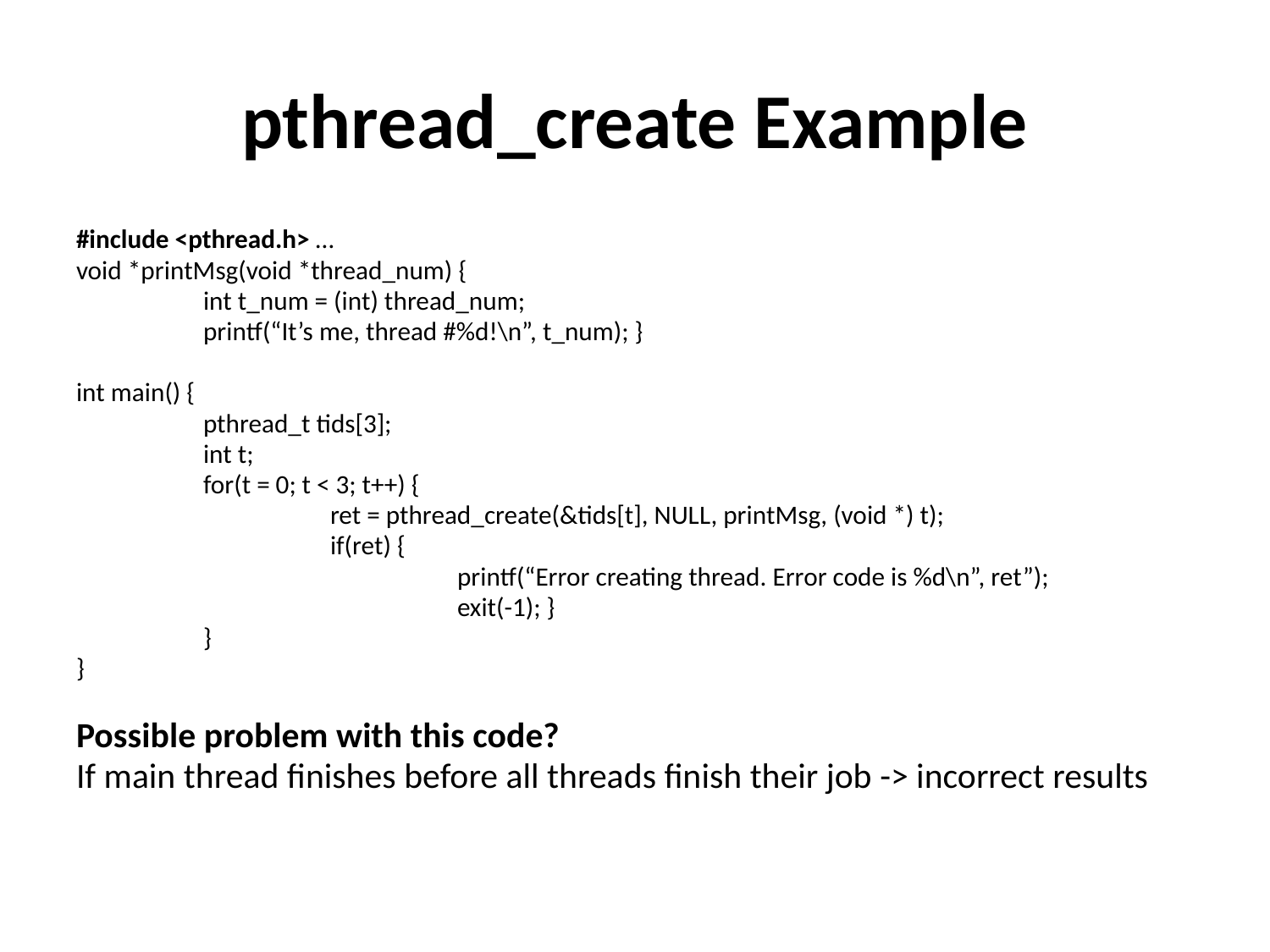

# pthread_create Example
#include <pthread.h> …
void *printMsg(void *thread_num) {
	int t_num = (int) thread_num;
	printf(“It’s me, thread #%d!\n”, t_num); }

int main() {
	pthread_t tids[3];
	int t;
	for(t = 0; t < 3; t++) {
		ret = pthread_create(&tids[t], NULL, printMsg, (void *) t);
		if(ret) {
			printf(“Error creating thread. Error code is %d\n”, ret”);
			exit(-1); }
	}
}

Possible problem with this code?
If main thread finishes before all threads finish their job -> incorrect results